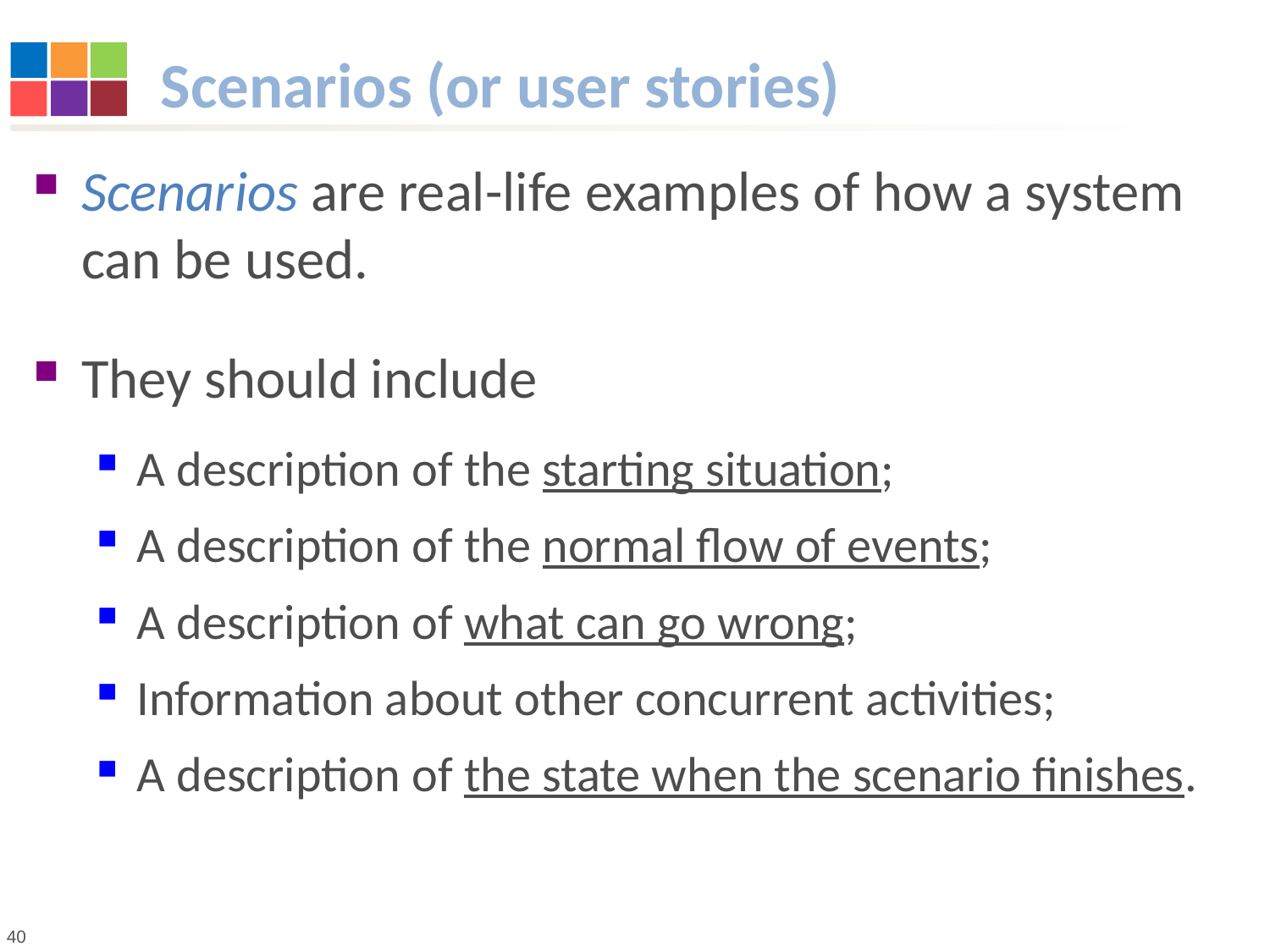

# Scenarios (or user stories)
Scenarios are real-life examples of how a system can be used.

They should include
A description of the starting situation;
A description of the normal flow of events;
A description of what can go wrong;
Information about other concurrent activities;
A description of the state when the scenario finishes.